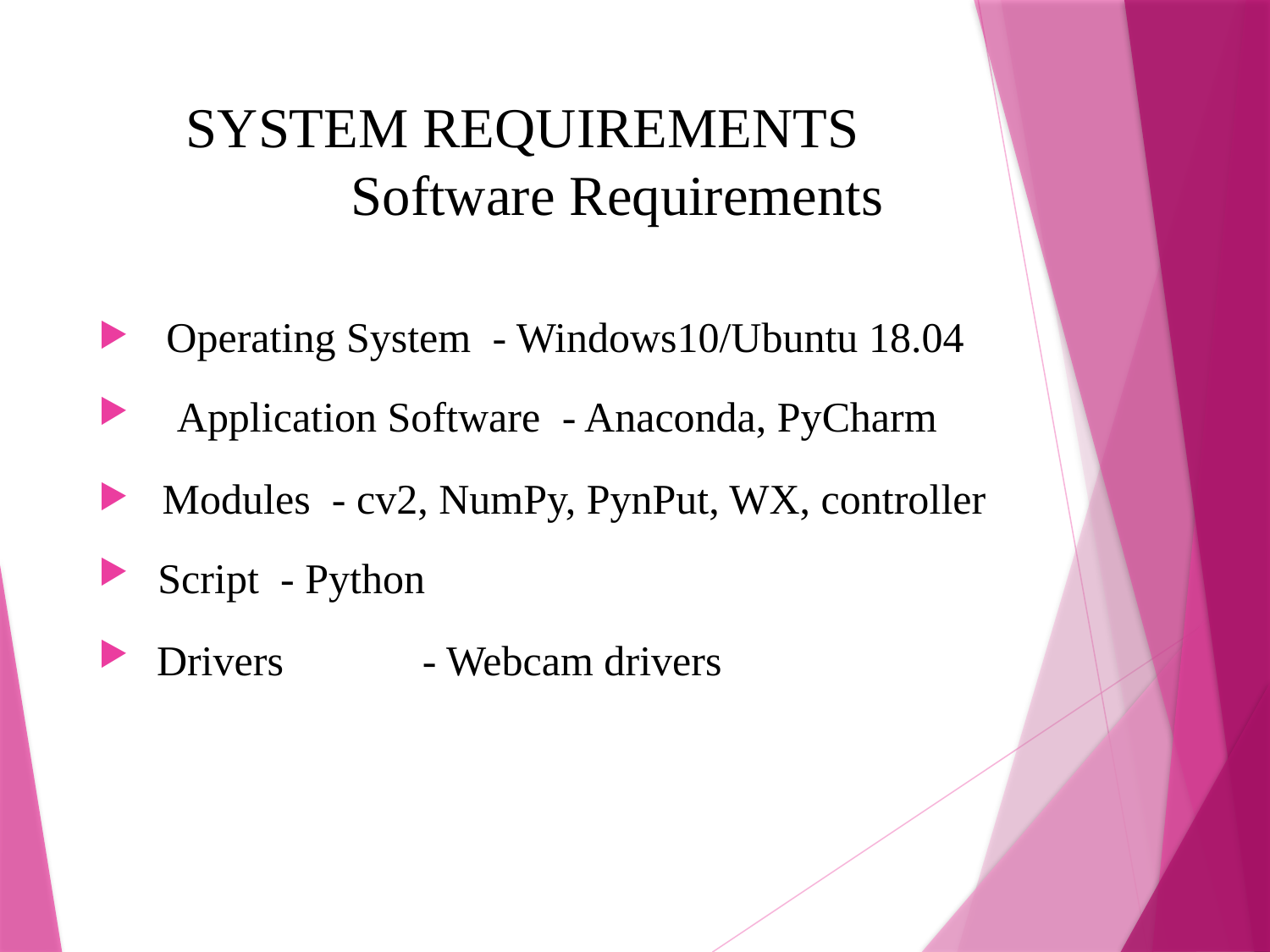

# SYSTEM REQUIREMENTS Software Requirements
   Operating System  	- Windows10/Ubuntu 18.04
	  Application Software  	- Anaconda, PyCharm
	  Modules  - cv2, NumPy, PynPut, WX, controller
 Script  	- Python
 Drivers  	- Webcam drivers